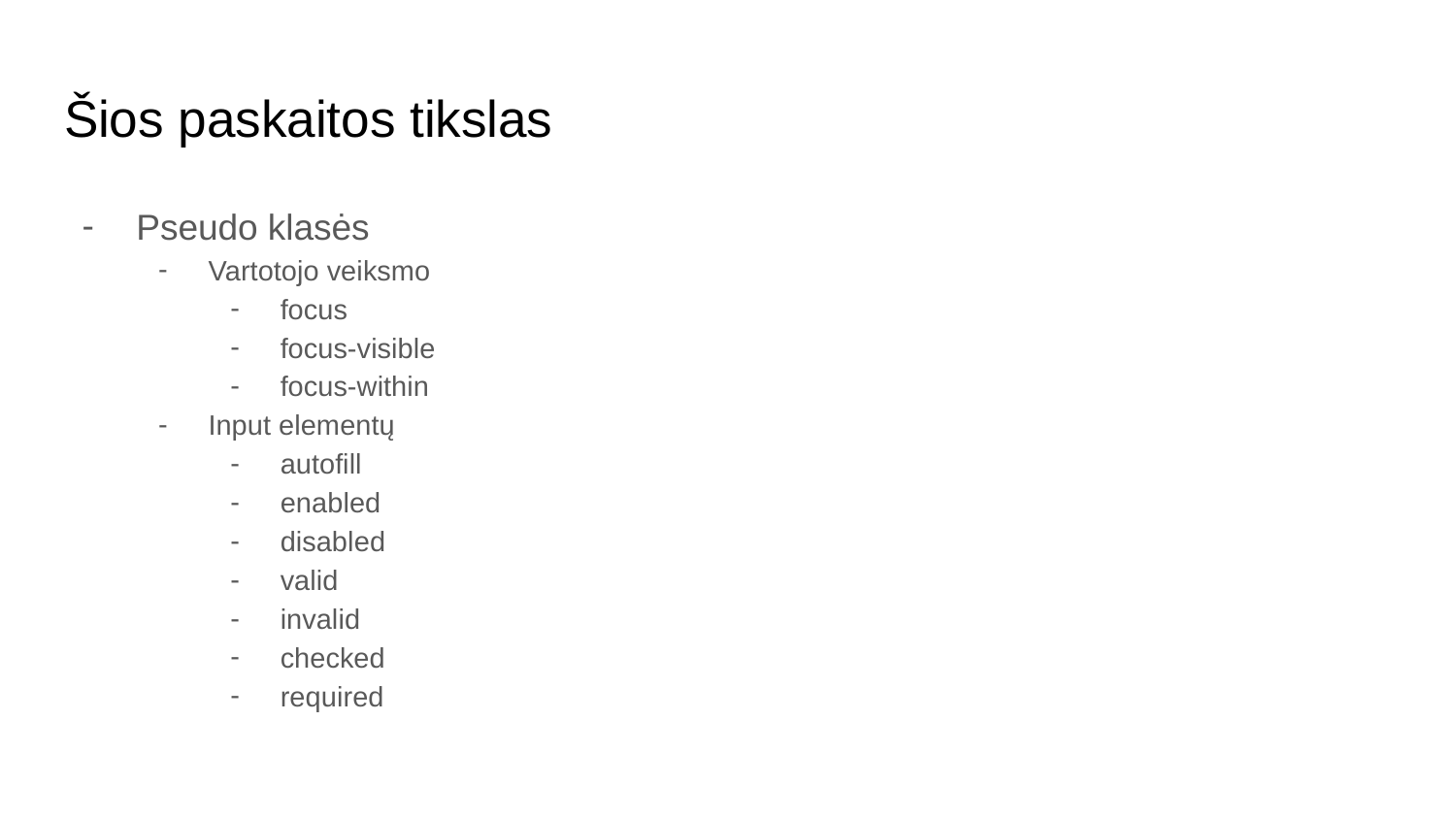

# Šios paskaitos tikslas
Pseudo klasės
Vartotojo veiksmo
focus
focus-visible
focus-within
Input elementų
autofill
enabled
disabled
valid
invalid
checked
required